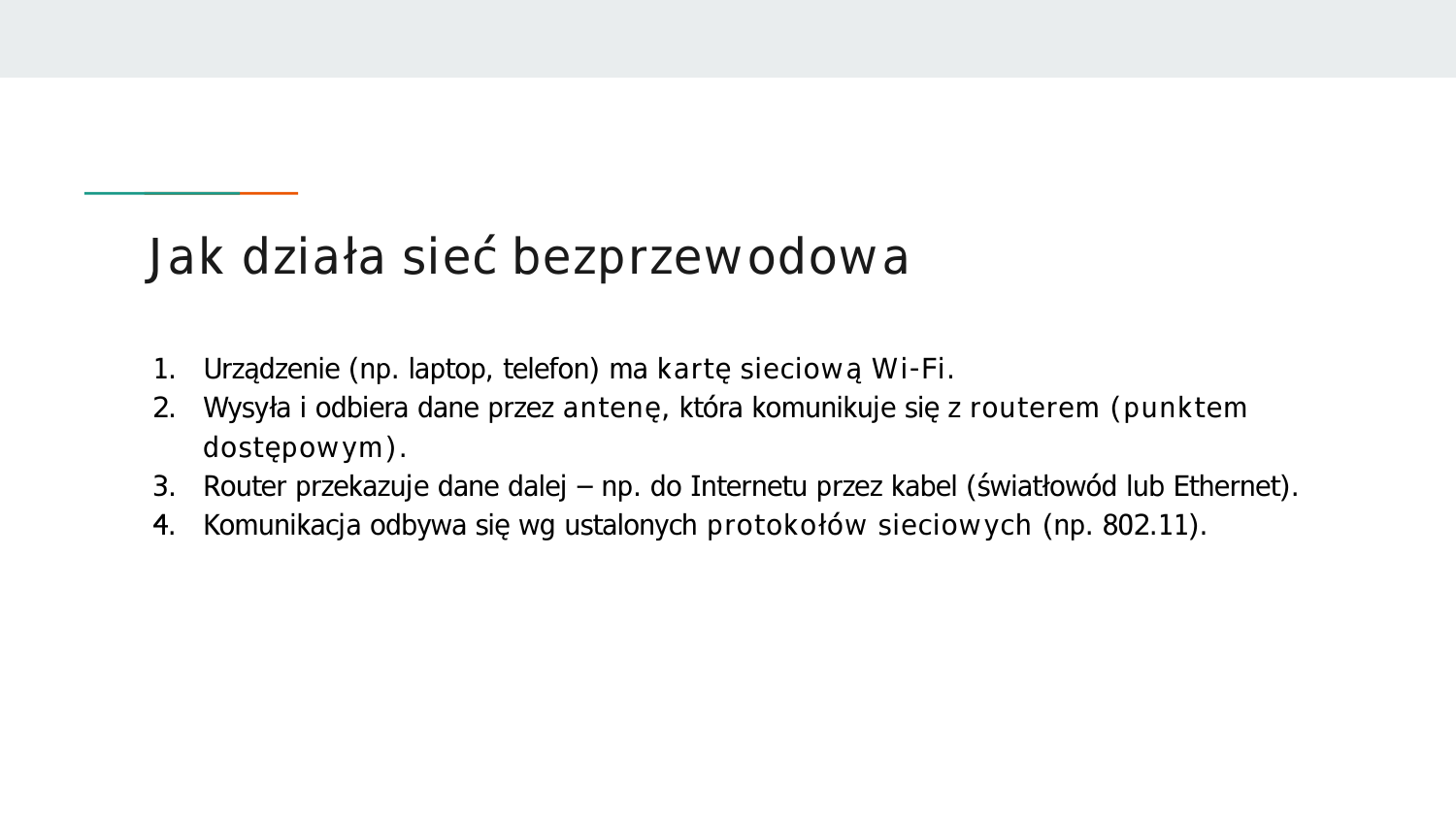

# Jak działa sieć bezprzewodowa
Urządzenie (np. laptop, telefon) ma kartę sieciową Wi-Fi.
Wysyła i odbiera dane przez antenę, która komunikuje się z routerem (punktem dostępowym).
Router przekazuje dane dalej – np. do Internetu przez kabel (światłowód lub Ethernet).
Komunikacja odbywa się wg ustalonych protokołów sieciowych (np. 802.11).